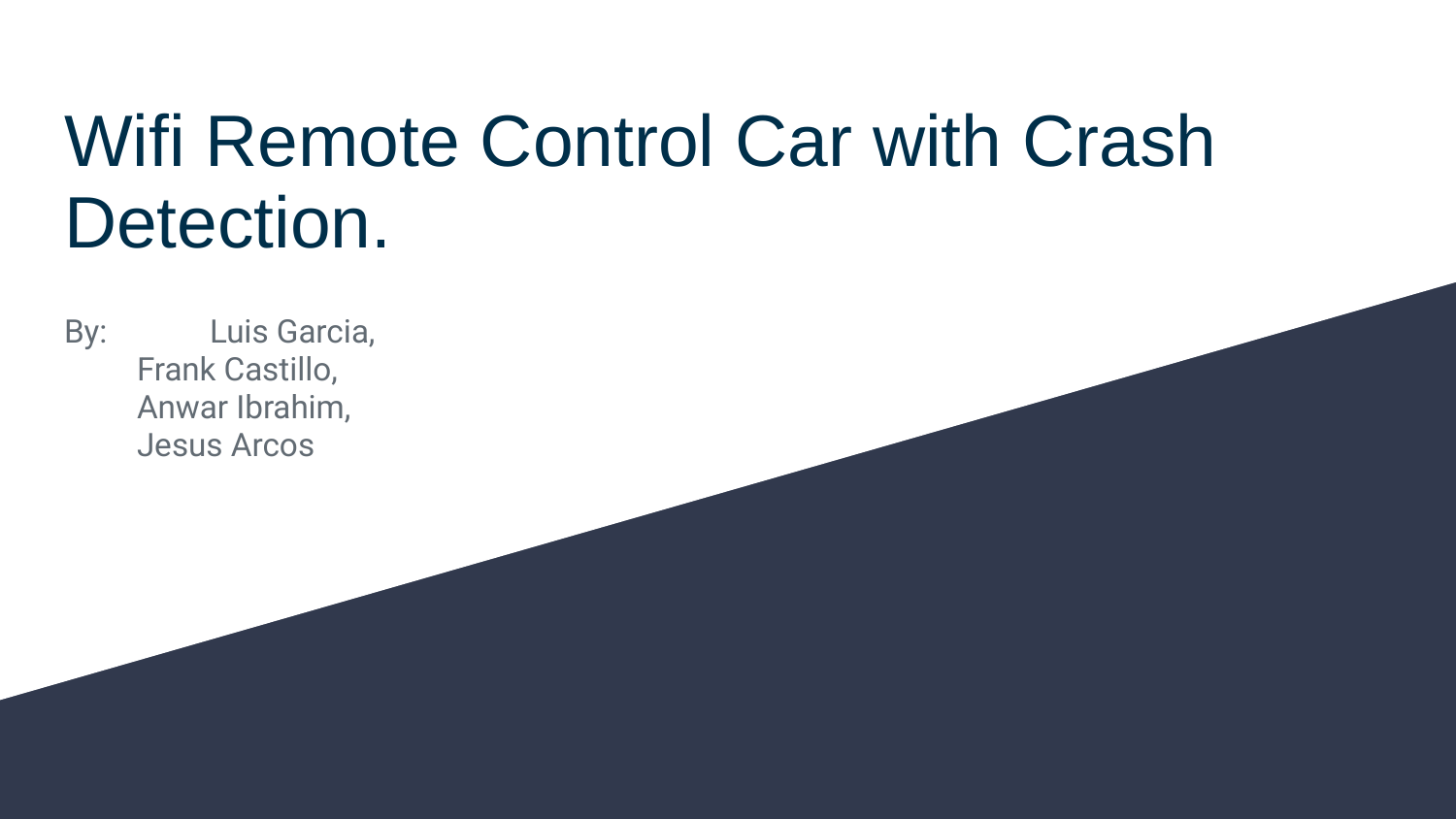

# Wifi Remote Control Car with Crash Detection.
By: 	Luis Garcia,
Frank Castillo,
Anwar Ibrahim,
Jesus Arcos